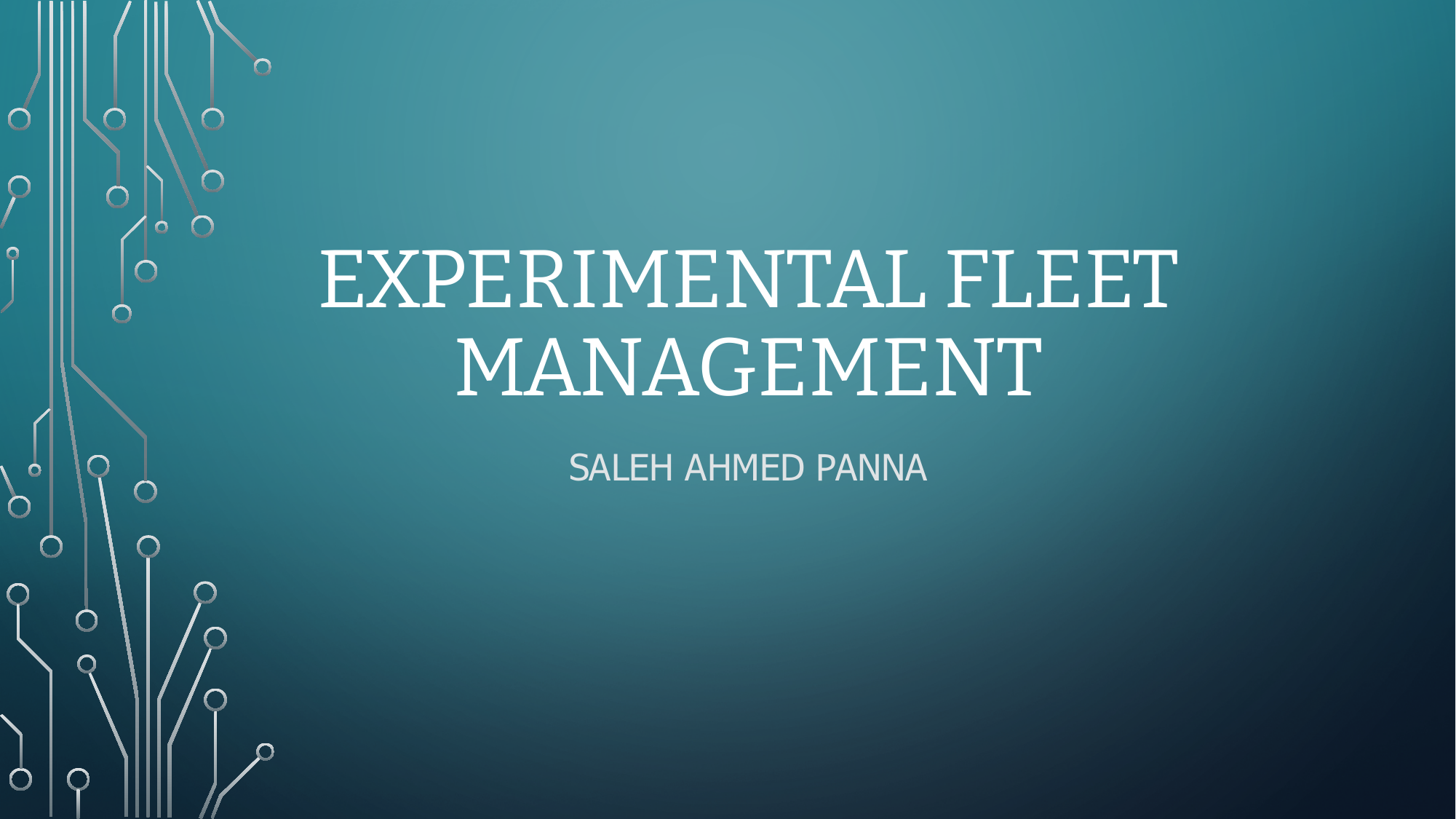

# Experimental Fleet ManagEMent
Saleh Ahmed Panna